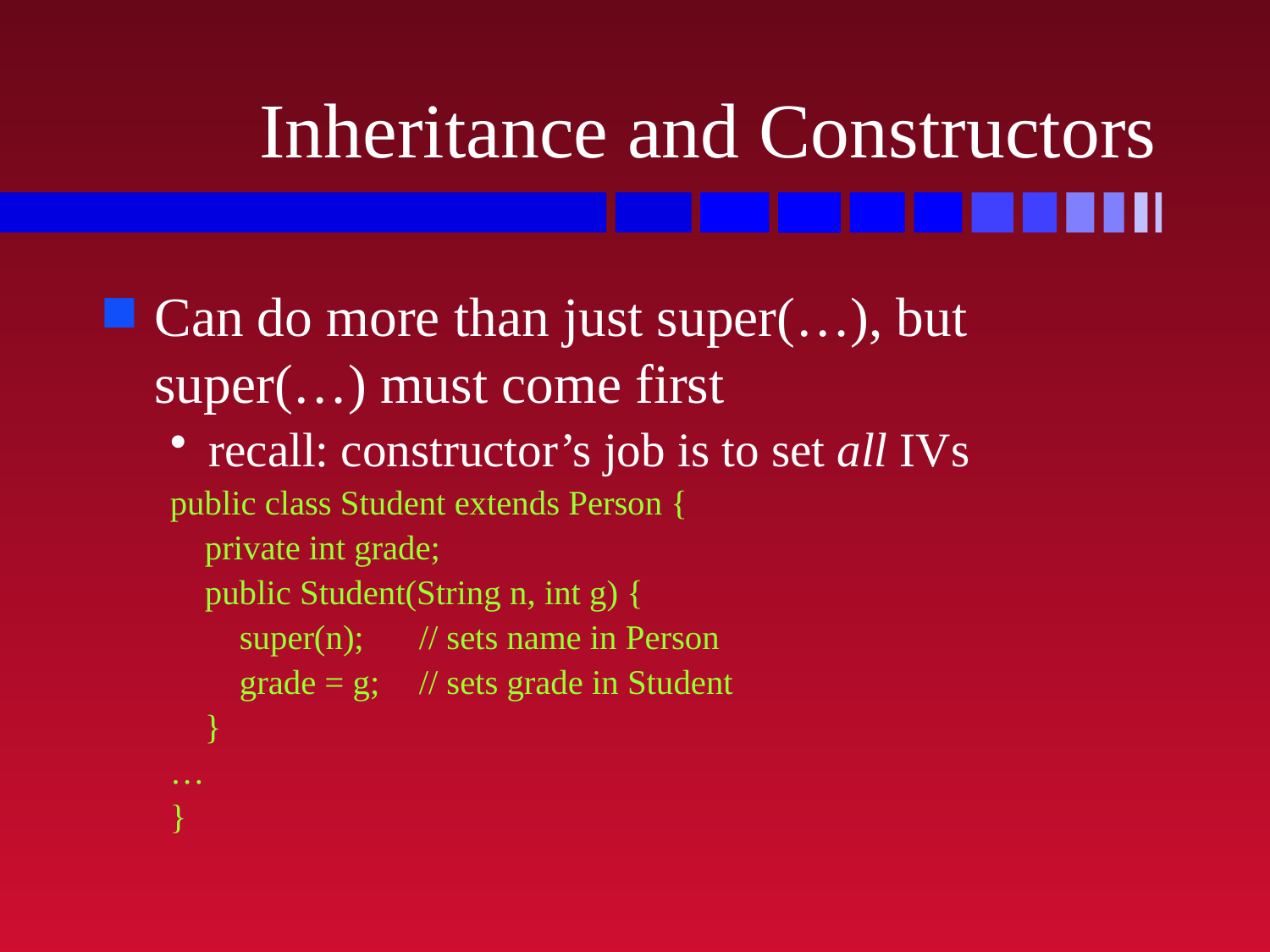

# Inheritance and Constructors
Can do more than just super(…), but super(…) must come first
recall: constructor’s job is to set all IVs
public class Student extends Person {
    private int grade;
    public Student(String n, int g) {
        super(n);	// sets name in Person
        grade = g;	// sets grade in Student
    }
	…
}